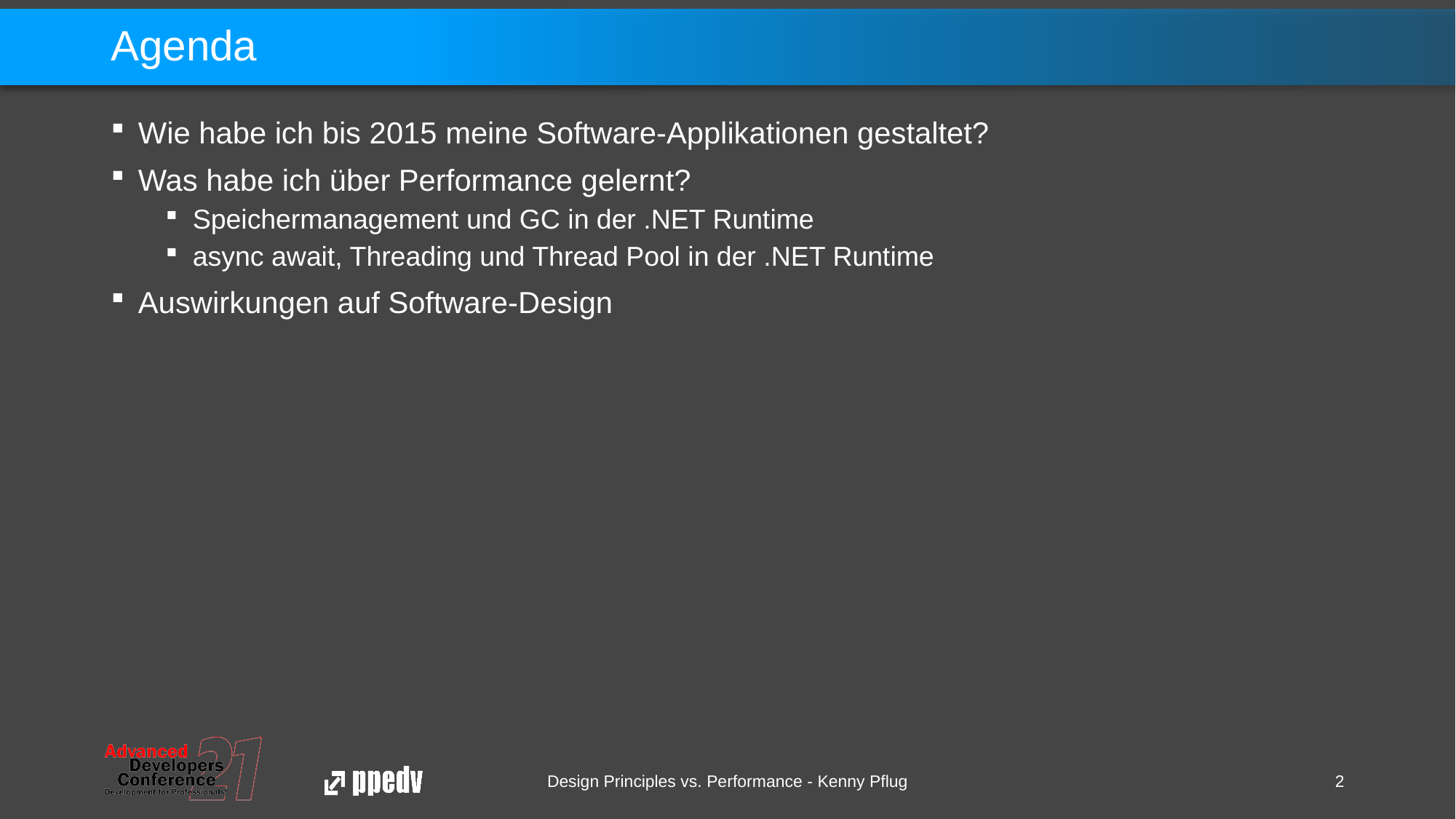

# Agenda
Wie habe ich bis 2015 meine Software-Applikationen gestaltet?
Was habe ich über Performance gelernt?
Speichermanagement und GC in der .NET Runtime
async await, Threading und Thread Pool in der .NET Runtime
Auswirkungen auf Software-Design

Design Principles vs. Performance - Kenny Pflug
2